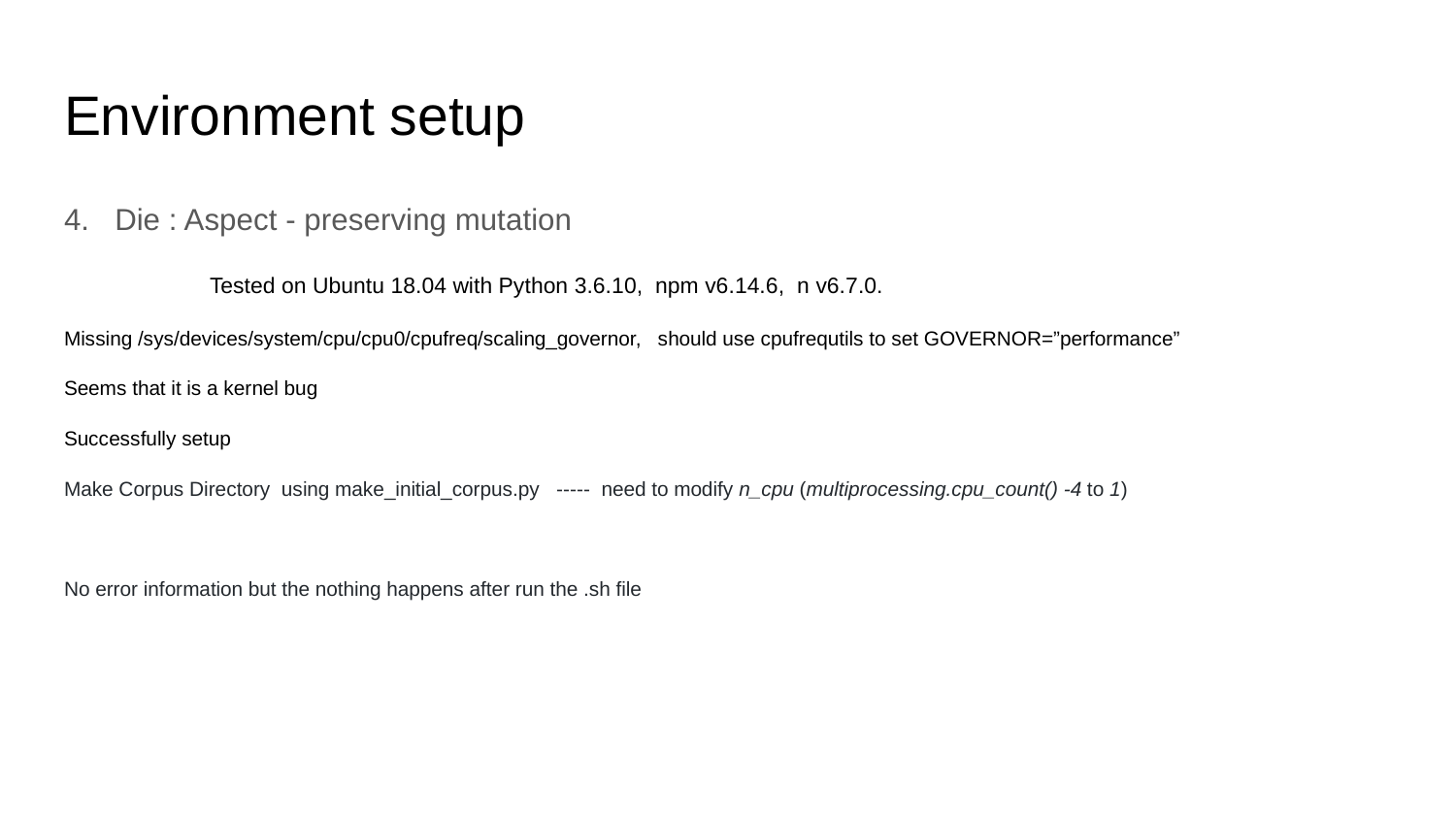

# Environment setup
4.   Die : Aspect - preserving mutation
	Tested on Ubuntu 18.04 with Python 3.6.10,  npm v6.14.6,  n v6.7.0.
Missing /sys/devices/system/cpu/cpu0/cpufreq/scaling_governor,   should use cpufrequtils to set GOVERNOR=”performance”
Seems that it is a kernel bug
Successfully setup
Make Corpus Directory  using make_initial_corpus.py   -----  need to modify n_cpu (multiprocessing.cpu_count() -4 to 1)

No error information but the nothing happens after run the .sh file